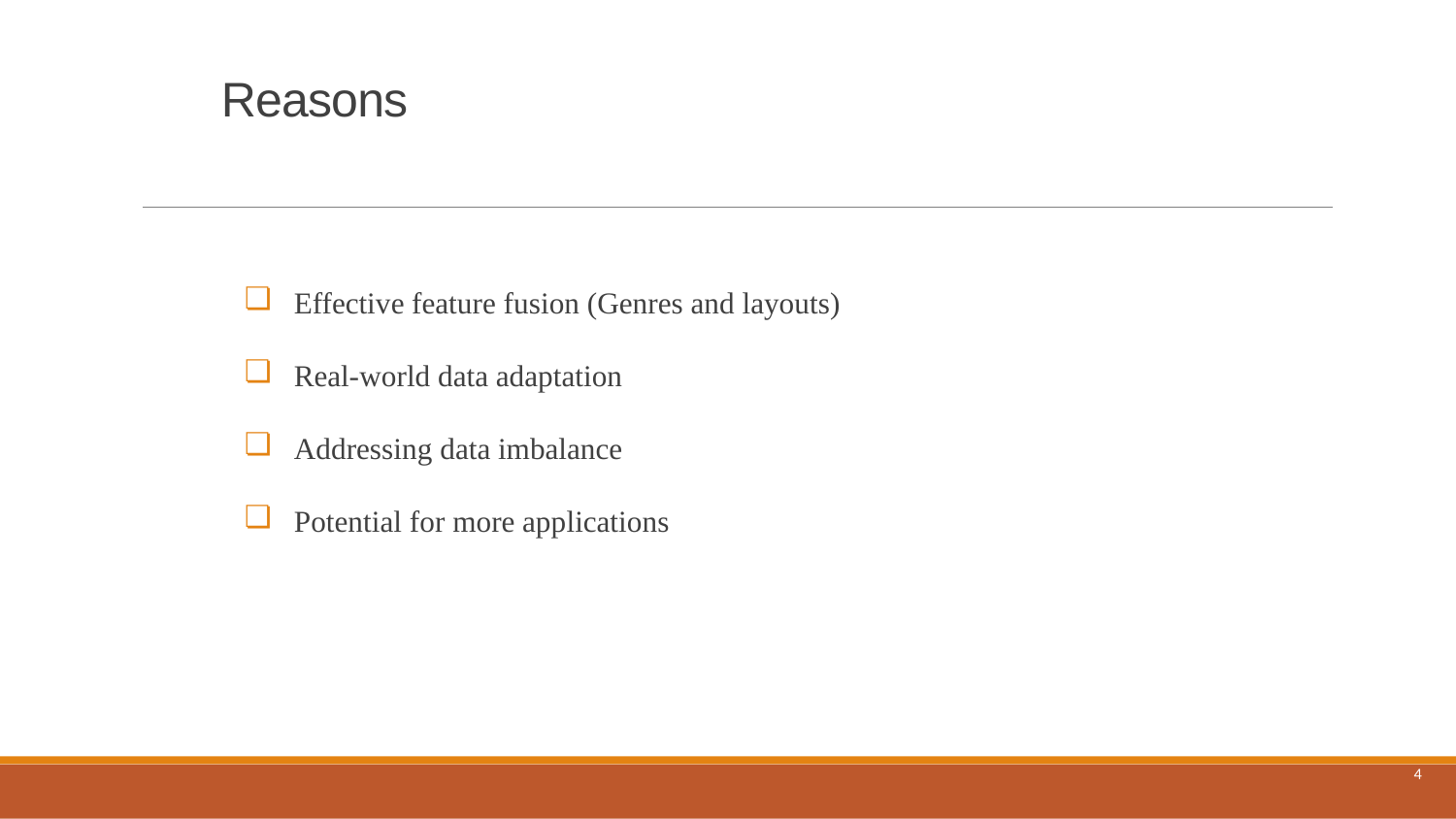

# Reasons
Effective feature fusion (Genres and layouts)
Real-world data adaptation
Addressing data imbalance
Potential for more applications
4